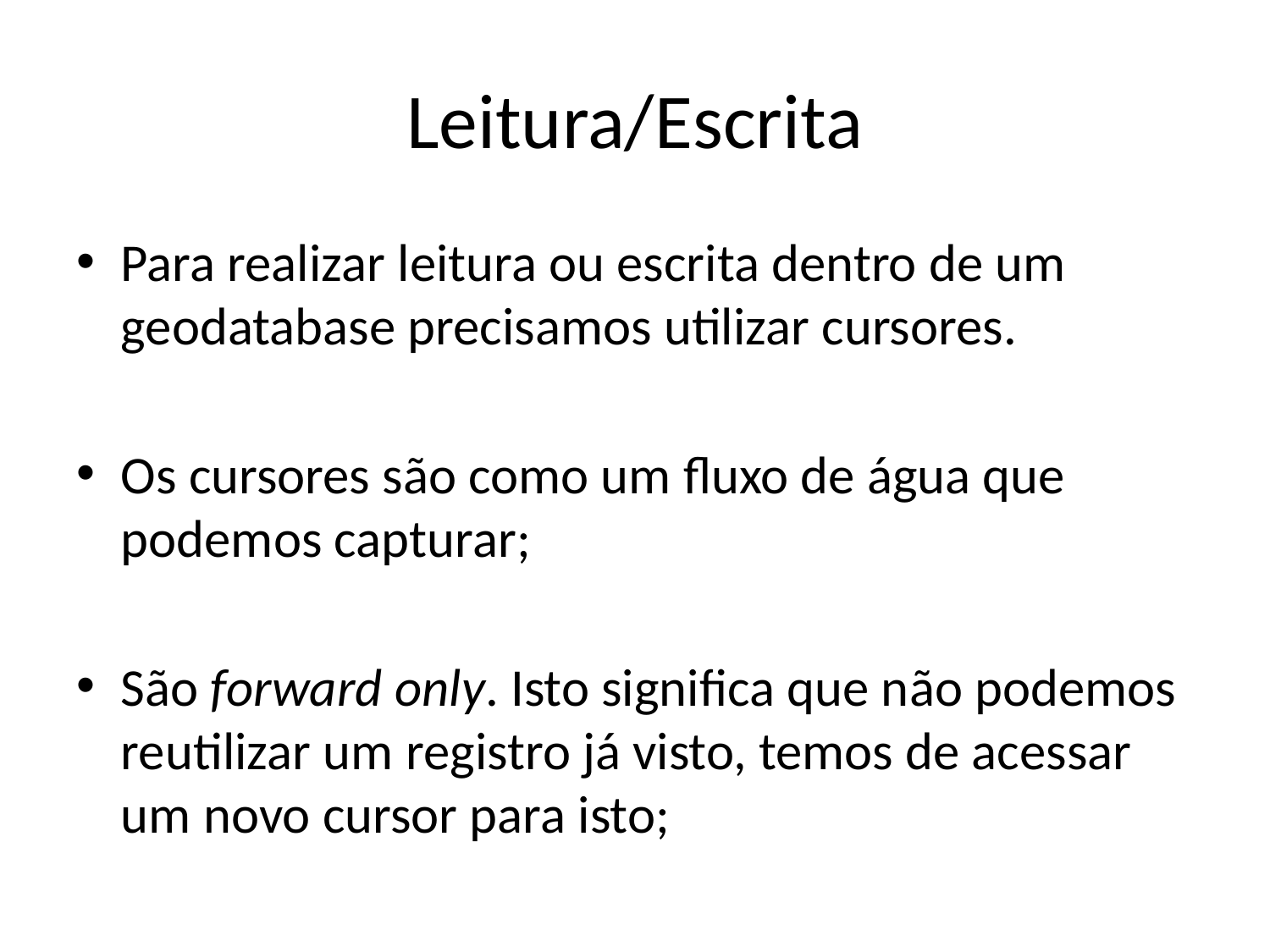

# Leitura/Escrita
Para realizar leitura ou escrita dentro de um geodatabase precisamos utilizar cursores.

Os cursores são como um fluxo de água que podemos capturar;

São forward only. Isto significa que não podemos reutilizar um registro já visto, temos de acessar um novo cursor para isto;